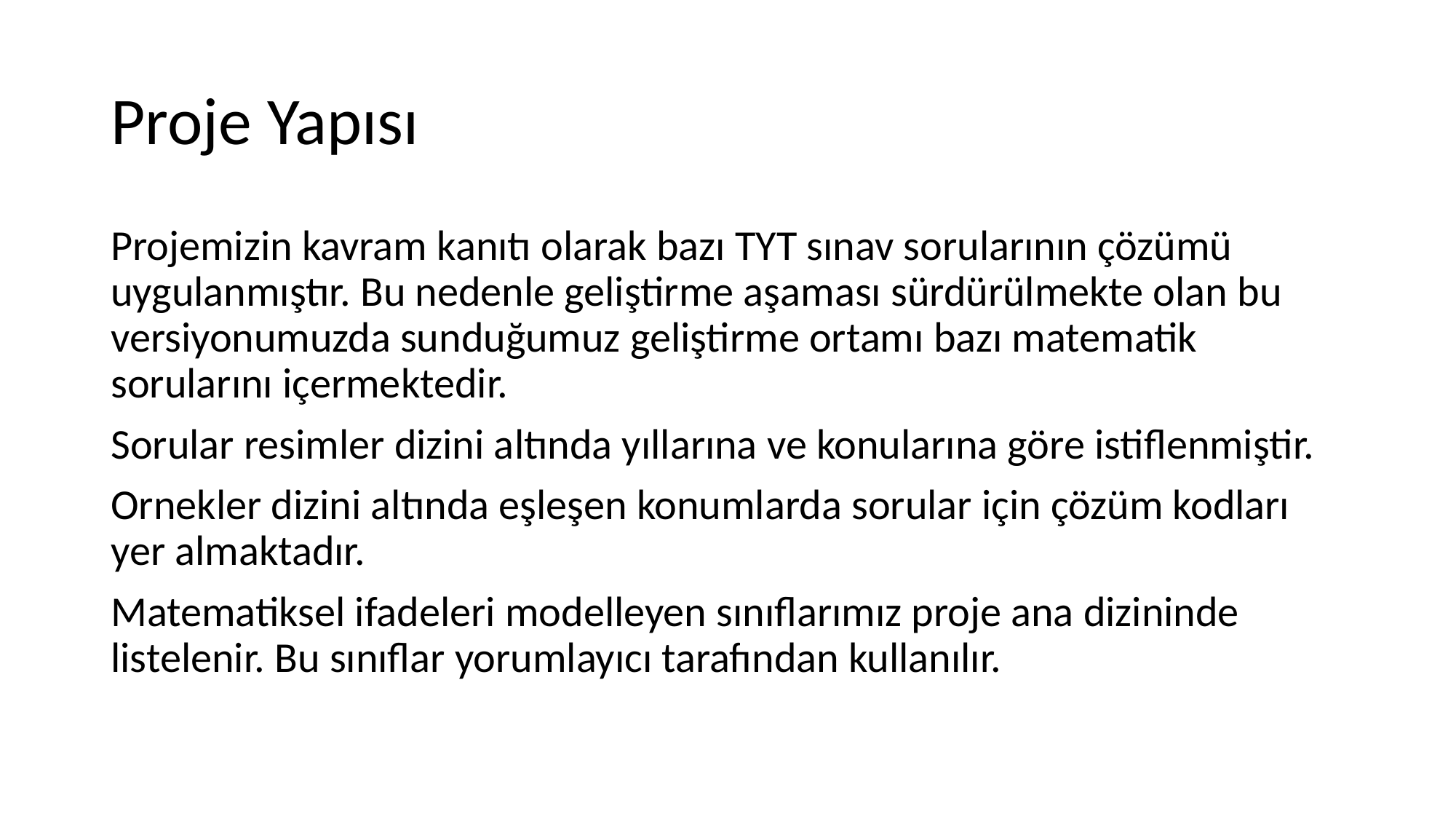

# Proje Yapısı
Projemizin kavram kanıtı olarak bazı TYT sınav sorularının çözümü uygulanmıştır. Bu nedenle geliştirme aşaması sürdürülmekte olan bu versiyonumuzda sunduğumuz geliştirme ortamı bazı matematik sorularını içermektedir.
Sorular resimler dizini altında yıllarına ve konularına göre istiflenmiştir.
Ornekler dizini altında eşleşen konumlarda sorular için çözüm kodları yer almaktadır.
Matematiksel ifadeleri modelleyen sınıflarımız proje ana dizininde listelenir. Bu sınıflar yorumlayıcı tarafından kullanılır.